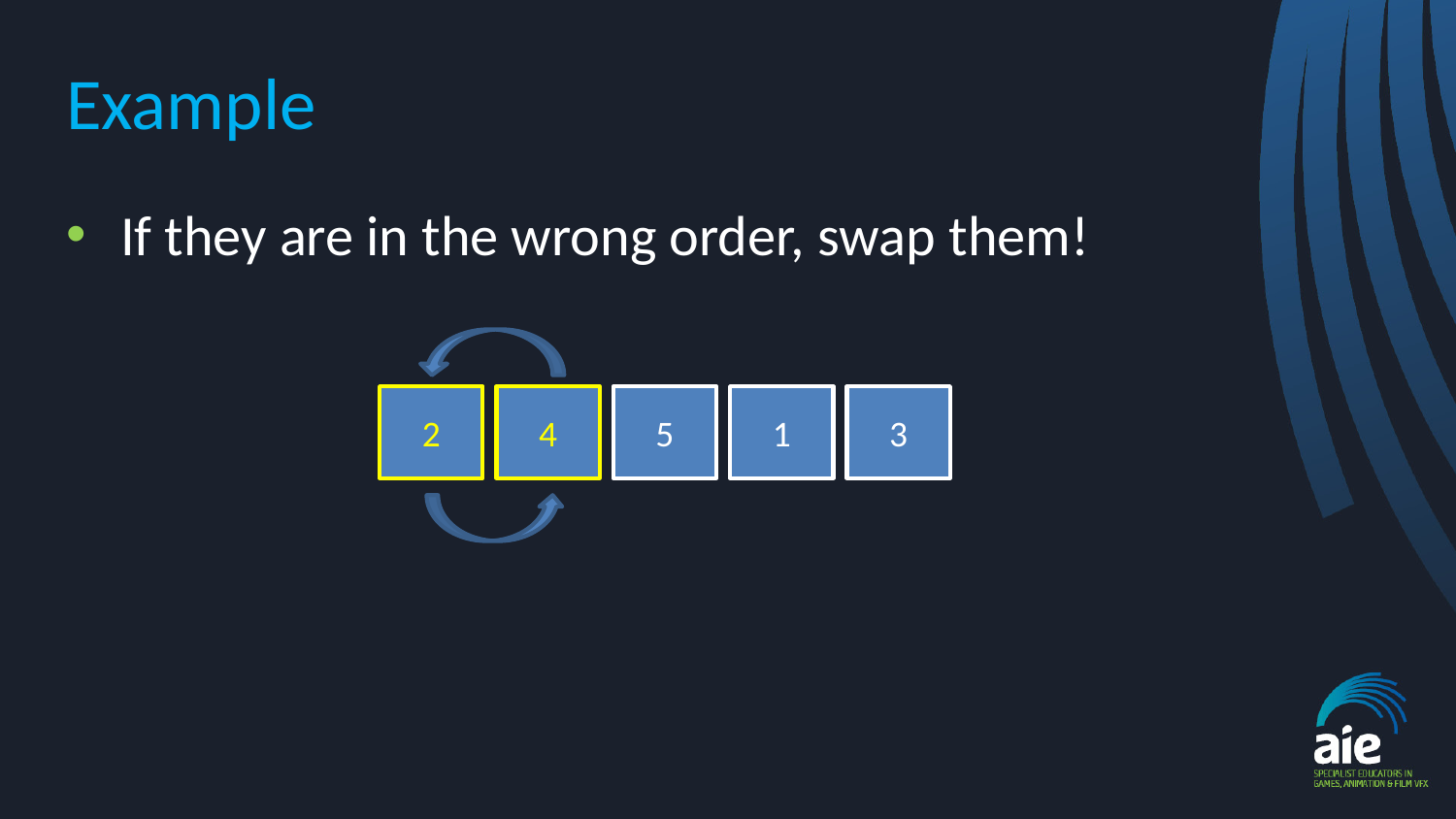

# Example
If they are in the wrong order, swap them!

2
4
5
1
3